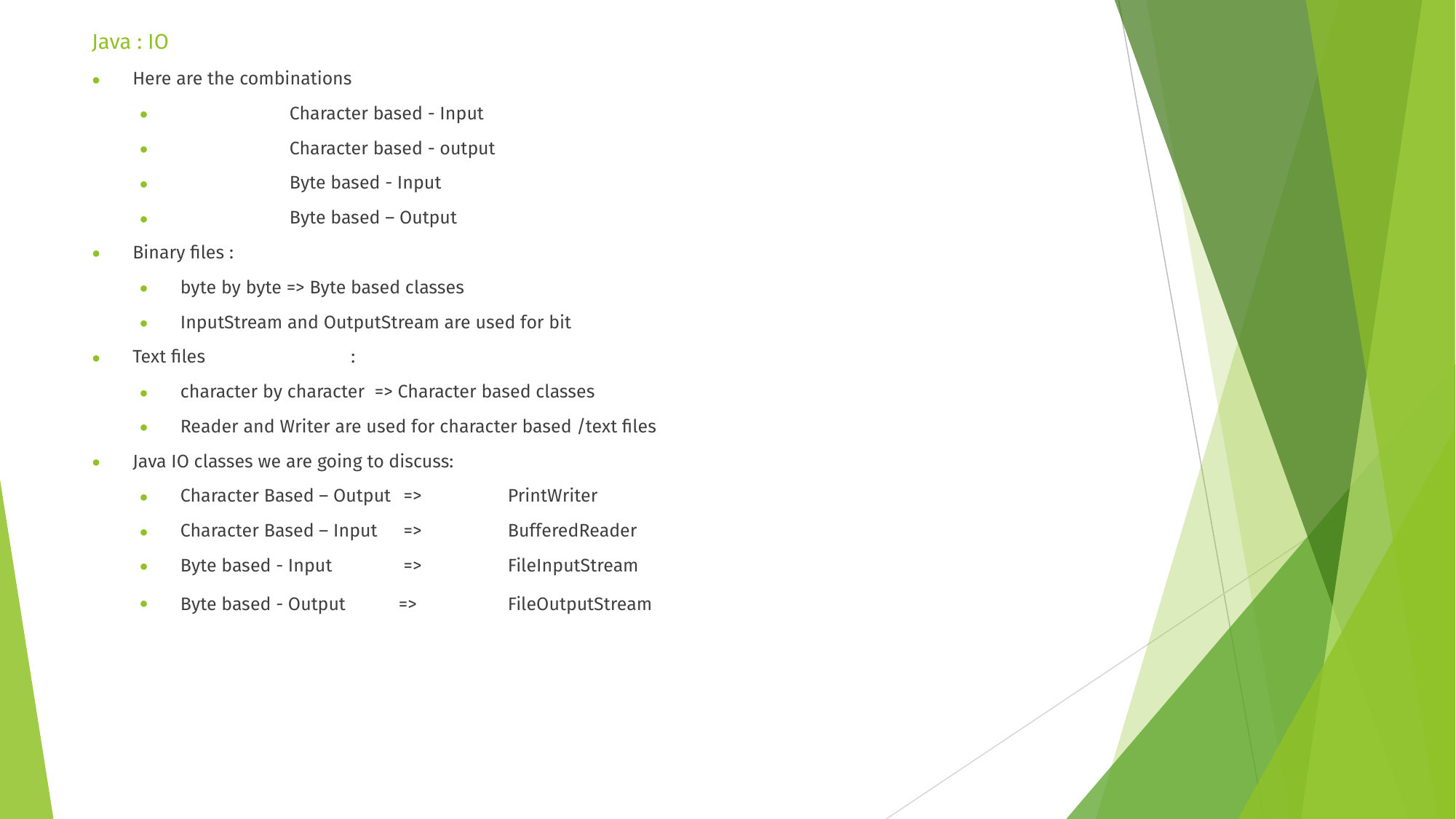

# Java : IO
Here are the combinations
	Character based - Input
	Character based - output
	Byte based - Input
	Byte based – Output
Binary files :
byte by byte => Byte based classes
InputStream and OutputStream are used for bit
Text files 		:
character by character  => Character based classes
Reader and Writer are used for character based /text files
Java IO classes we are going to discuss:
Character Based – Output 	 =>	PrintWriter
Character Based – Input	 => 	BufferedReader
Byte based - Input	 => 	FileInputStream
Byte based - Output 	=> 	FileOutputStream